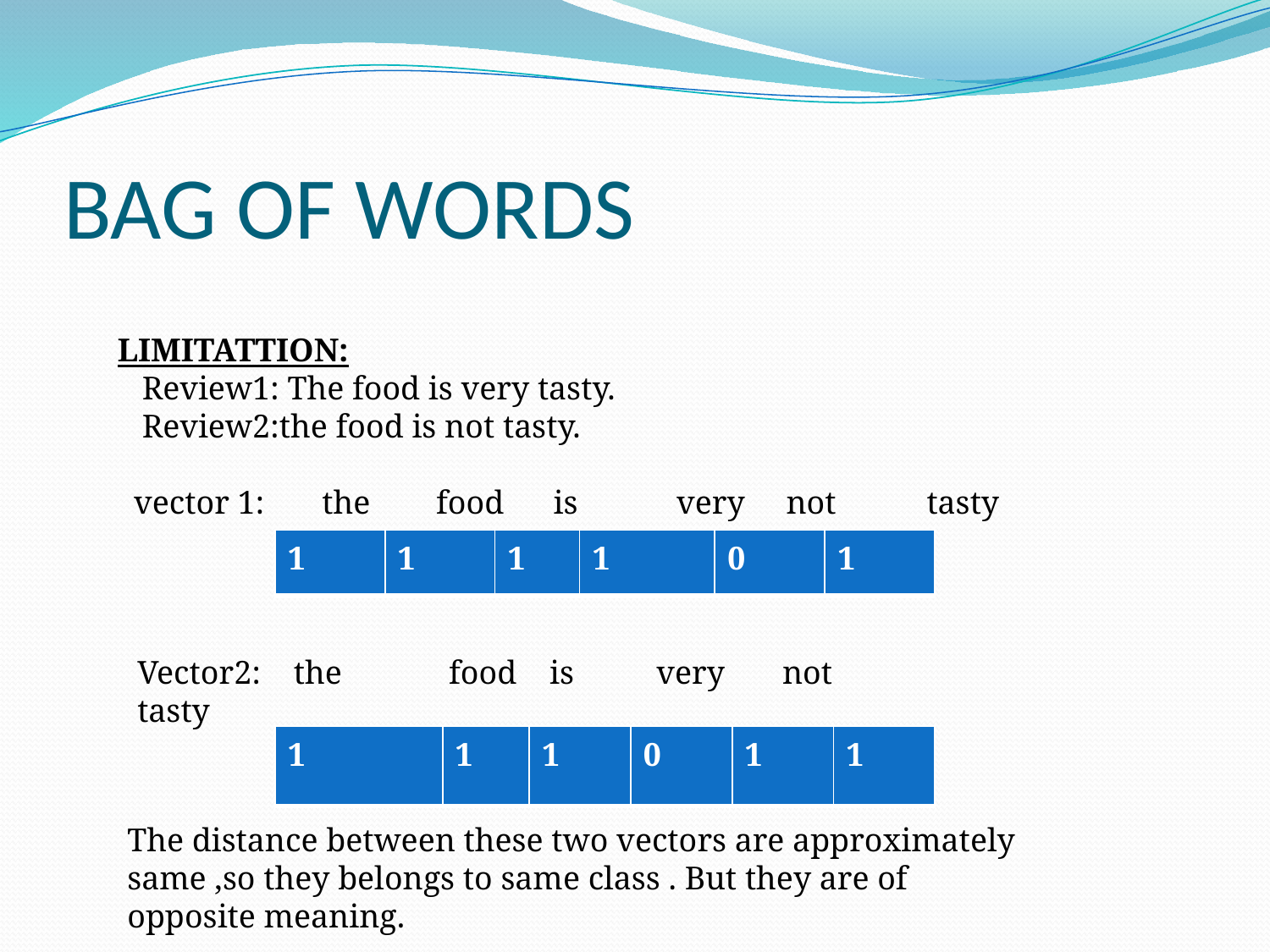

# BAG OF WORDS

LIMITATTION:
   Review1: The food is very tasty.
   Review2:the food is not tasty.

  vector 1:       the        food      is            very     not           tasty
| 1 | 1 | 1 | 1 | 0 | 1 |
| --- | --- | --- | --- | --- | --- |
Vector2:    the             food    is          very       not       tasty
| 1 | 1 | 1 | 0 | 1 | 1 |
| --- | --- | --- | --- | --- | --- |
The distance between these two vectors are approximately same ,so they belongs to same class . But they are of opposite meaning.